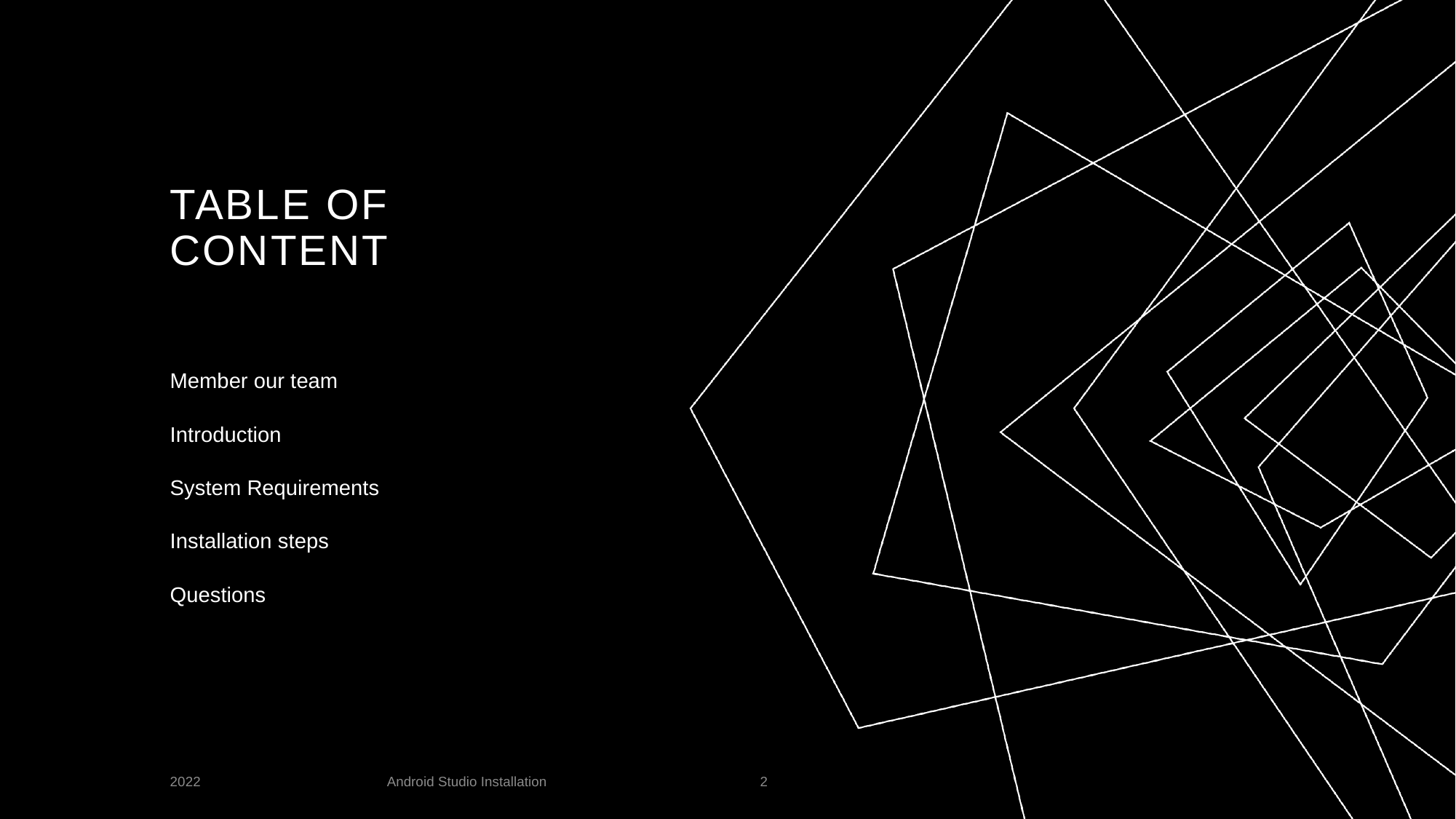

# Table of Content
Member our team
Introduction
System Requirements
Installation steps
Questions
Android Studio Installation
2022
2